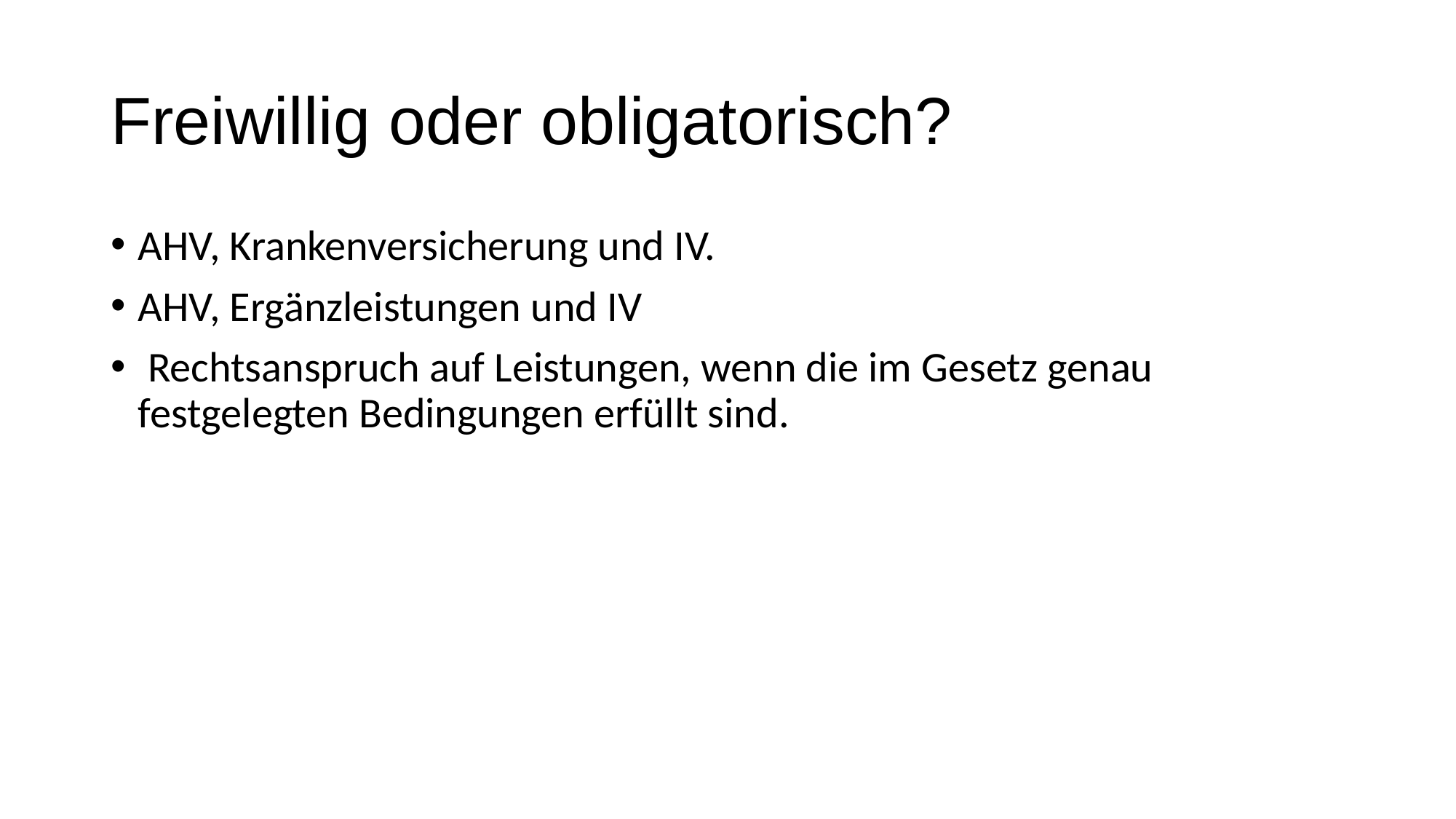

# Freiwillig oder obligatorisch?
AHV, Krankenversicherung und IV.
AHV, Ergänzleistungen und IV
 Rechtsanspruch auf Leistungen, wenn die im Gesetz genau festgelegten Bedingungen erfüllt sind.